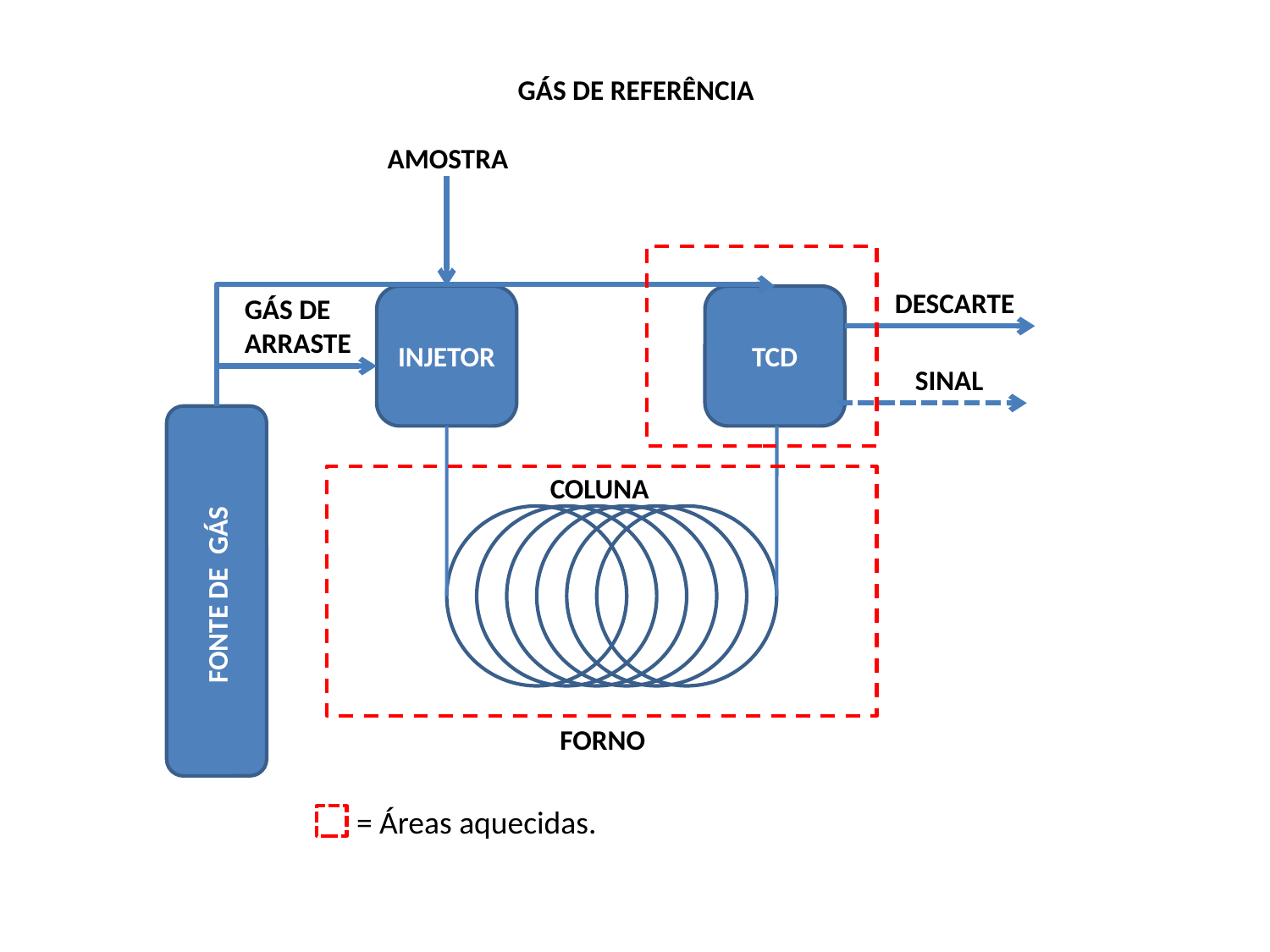

GÁS DE REFERÊNCIA
AMOSTRA

DESCARTE
GÁS DE
ARRASTE
INJETOR
TCD
SINAL

COLUNA

FONTE DE  GÁS
FORNO
= Áreas aquecidas.